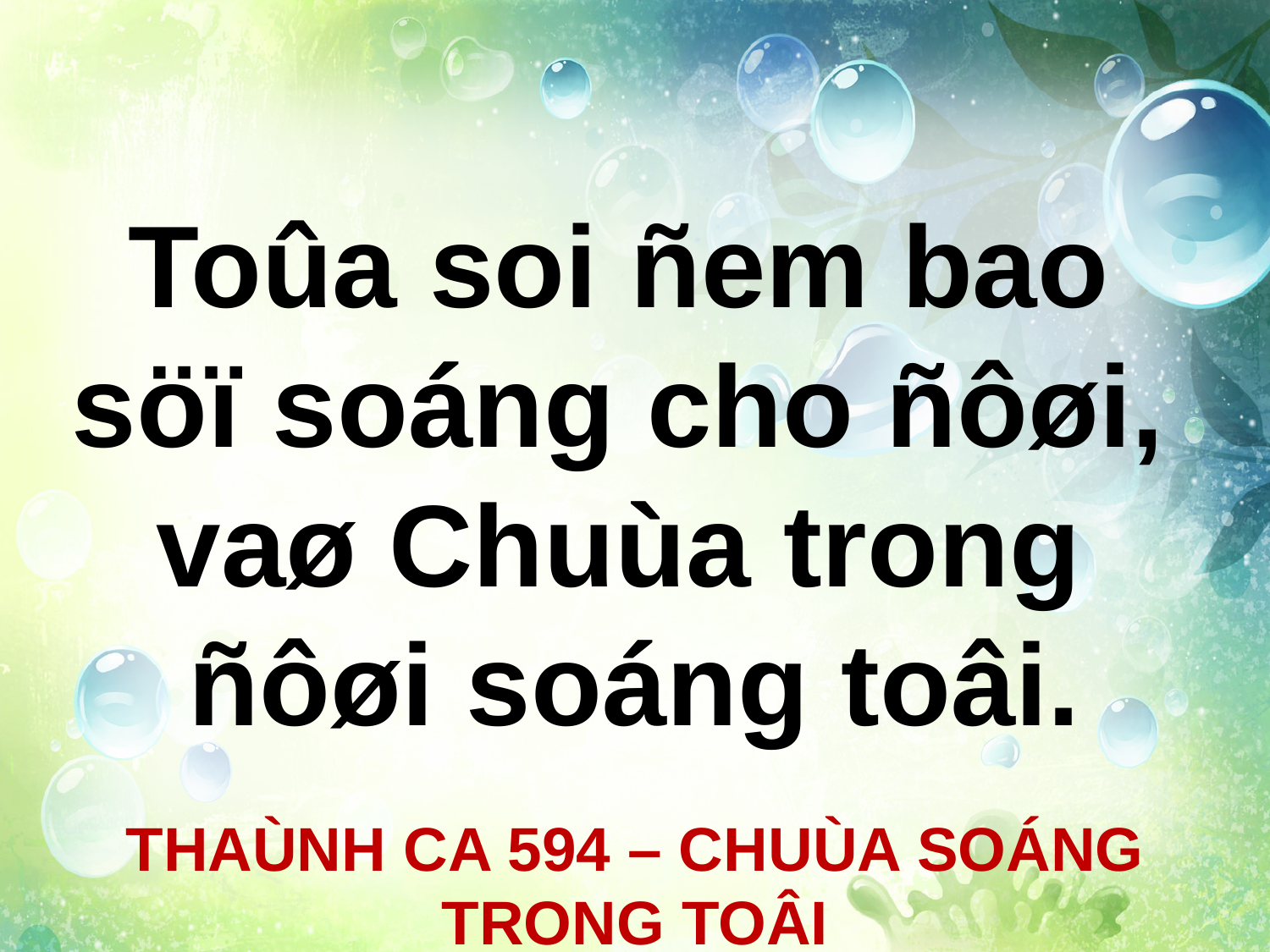

Toûa soi ñem bao
söï soáng cho ñôøi,
vaø Chuùa trong
ñôøi soáng toâi.
THAÙNH CA 594 – CHUÙA SOÁNG TRONG TOÂI